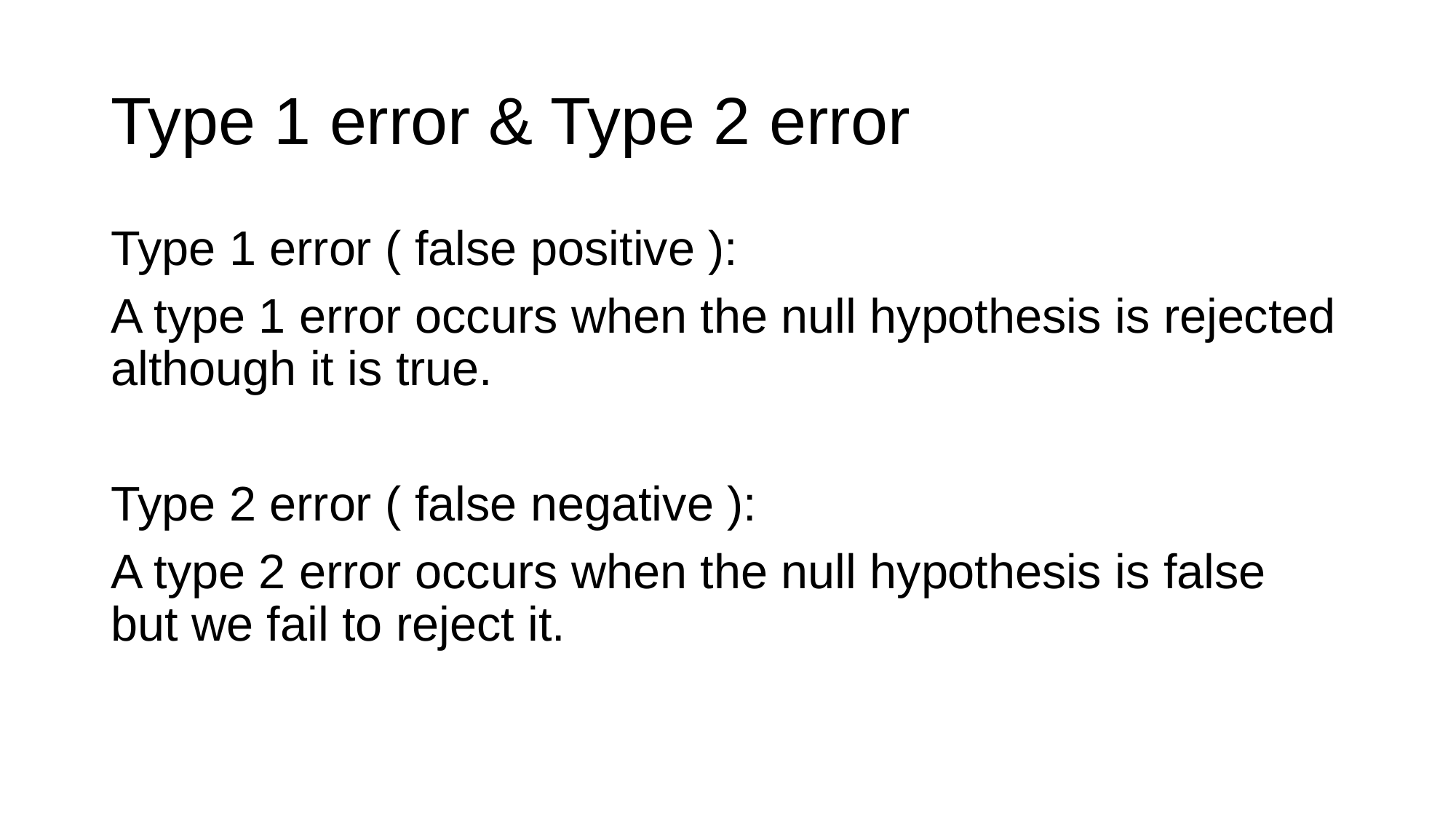

# Type 1 error & Type 2 error
Type 1 error ( false positive ):
A type 1 error occurs when the null hypothesis is rejected although it is true.

Type 2 error ( false negative ):
A type 2 error occurs when the null hypothesis is false but we fail to reject it.